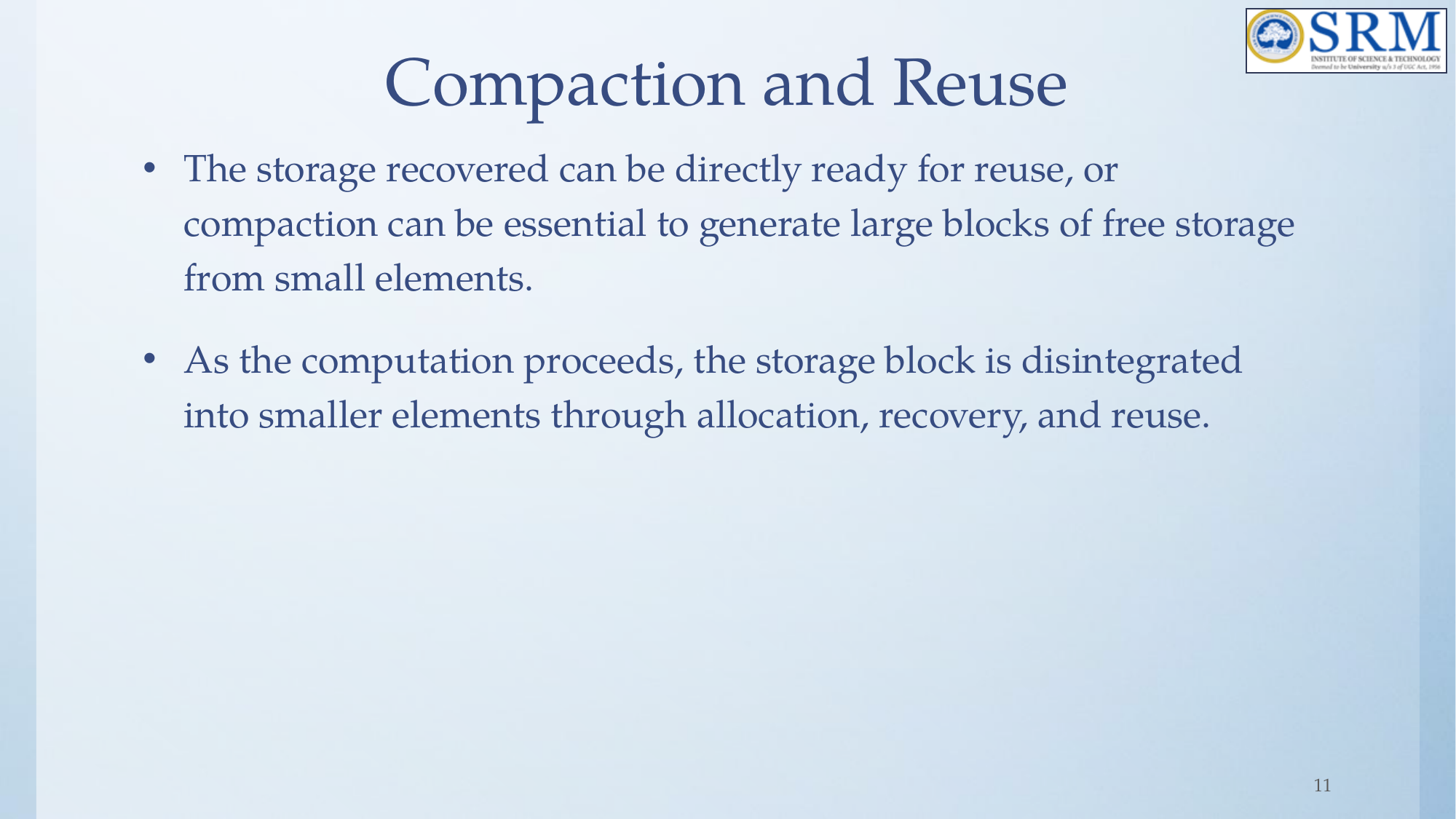

# Compaction and Reuse
The storage recovered can be directly ready for reuse, or compaction can be essential to generate large blocks of free storage from small elements.
As the computation proceeds, the storage block is disintegrated into smaller elements through allocation, recovery, and reuse.
11